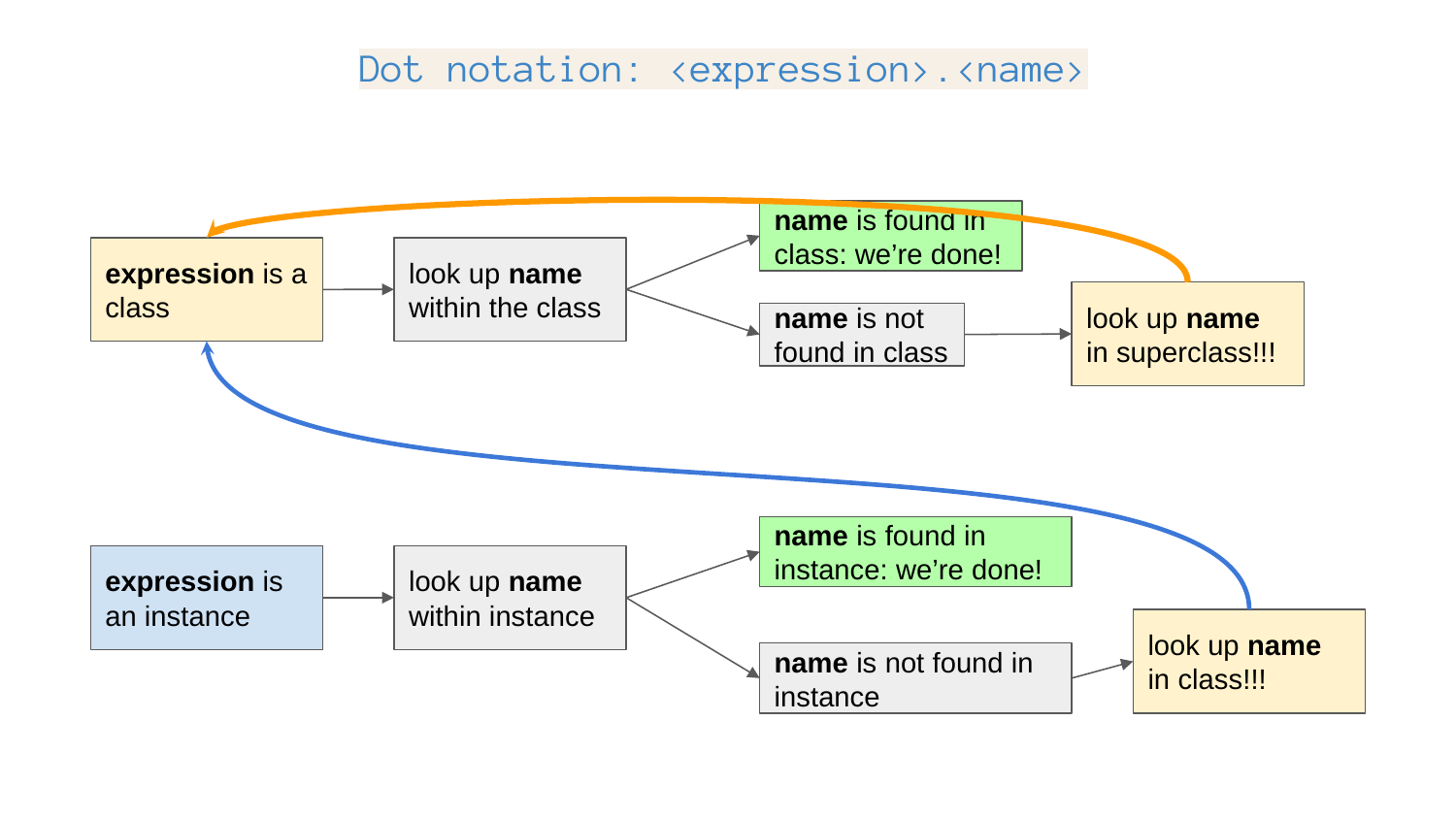

Dot notation: <expression>.<name>
name is found in class: we’re done!
expression is a class
look up name within the class
look up name in superclass!!!
name is not found in class
name is found in instance: we’re done!
expression is an instance
look up name within instance
look up name in class!!!
name is not found in instance